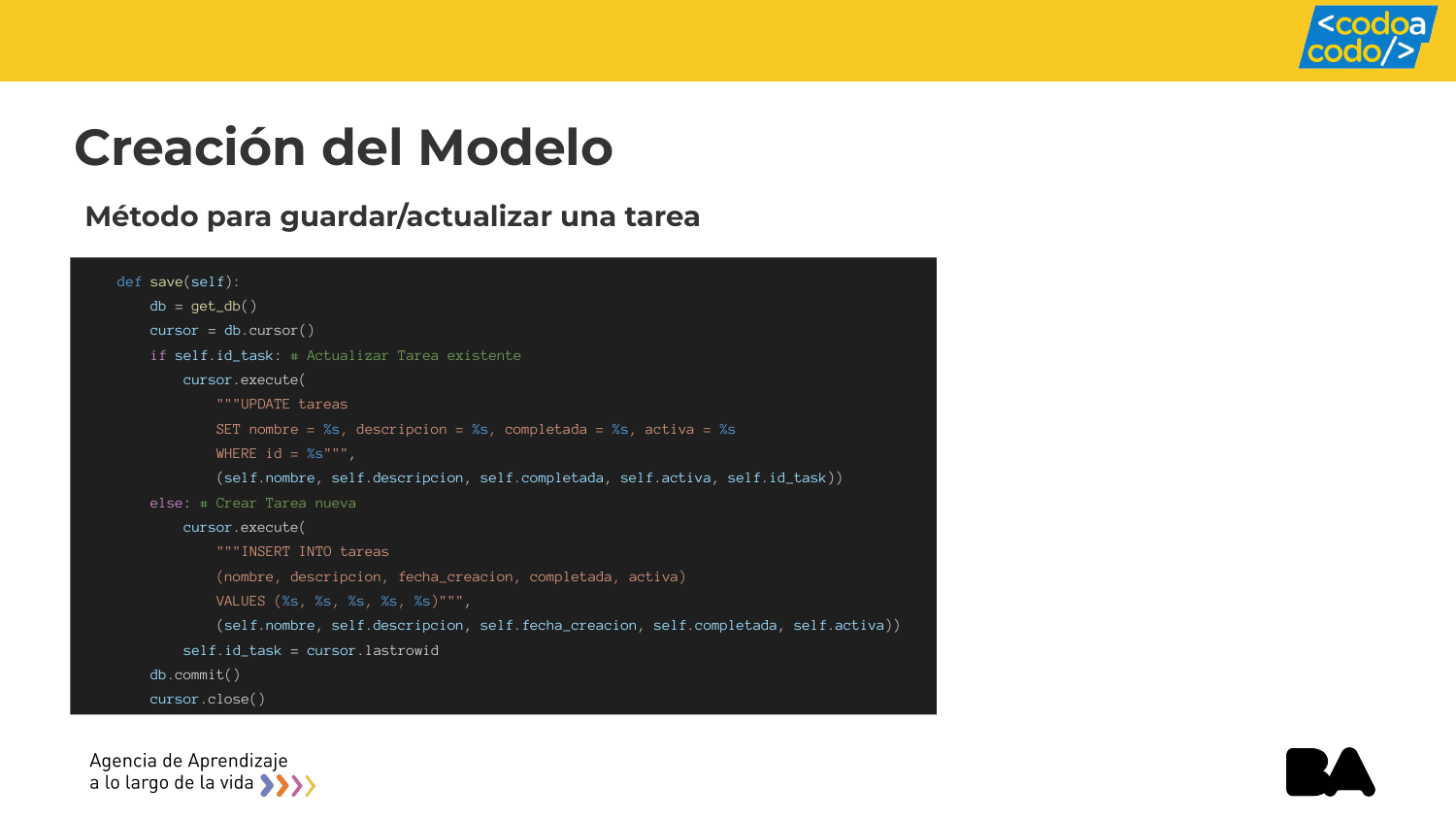

Creación del Modelo
Método para guardar/actualizar una tarea
    def save(self):
        db = get_db()
        cursor = db.cursor()
        if self.id_task: # Actualizar Tarea existente
            cursor.execute(
                """UPDATE tareas
                SET nombre = %s, descripcion = %s, completada = %s, activa = %s
                WHERE id = %s""",
                (self.nombre, self.descripcion, self.completada, self.activa, self.id_task))
        else: # Crear Tarea nueva
            cursor.execute(
                """INSERT INTO tareas
                (nombre, descripcion, fecha_creacion, completada, activa)
                VALUES (%s, %s, %s, %s, %s)""",
                (self.nombre, self.descripcion, self.fecha_creacion, self.completada, self.activa))
            self.id_task = cursor.lastrowid
        db.commit()
        cursor.close()